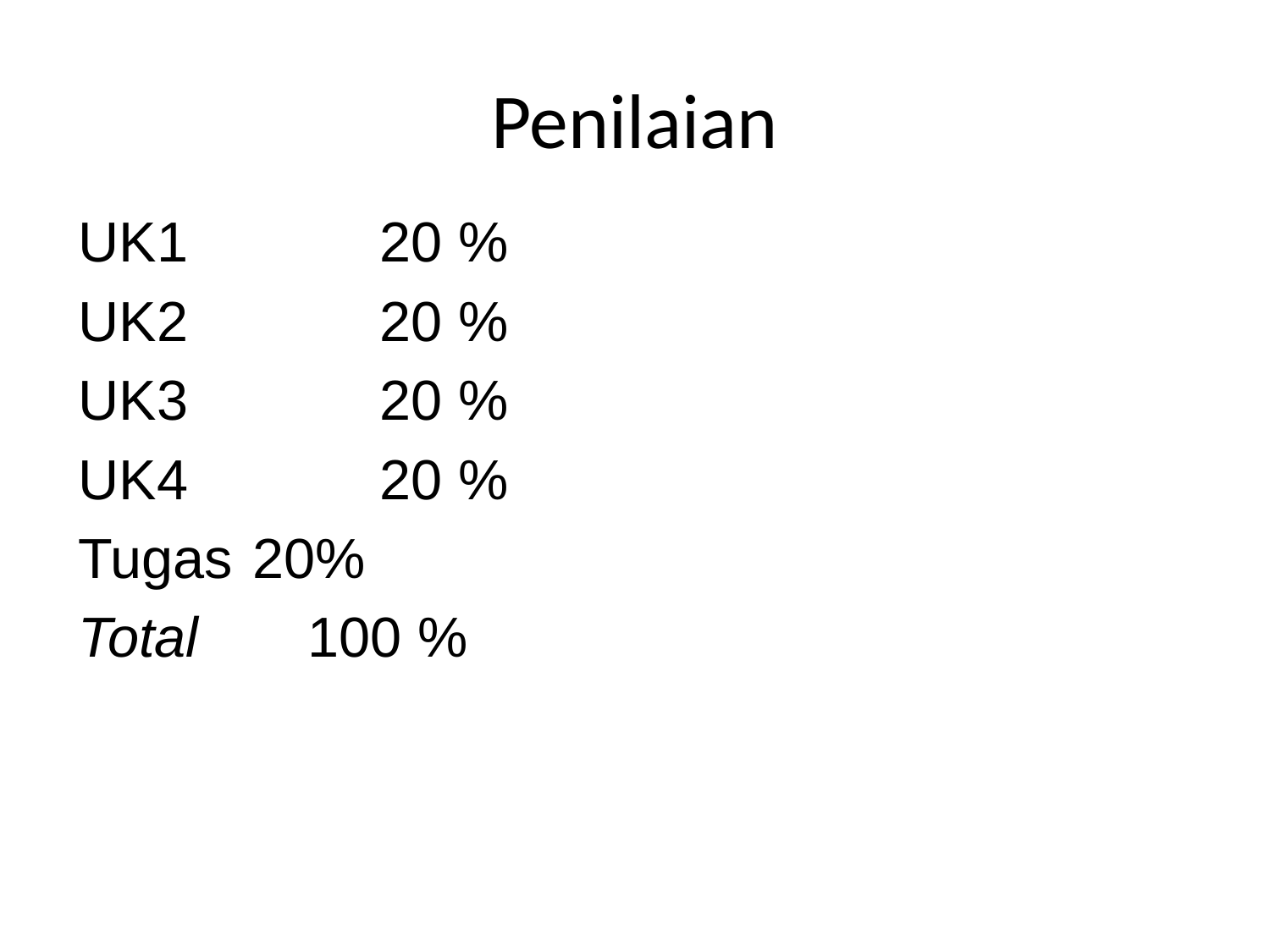

# Penilaian
UK1		20 %
UK2 		20 %
UK3		20 %
UK4		20 %
Tugas	20%
Total       100 %